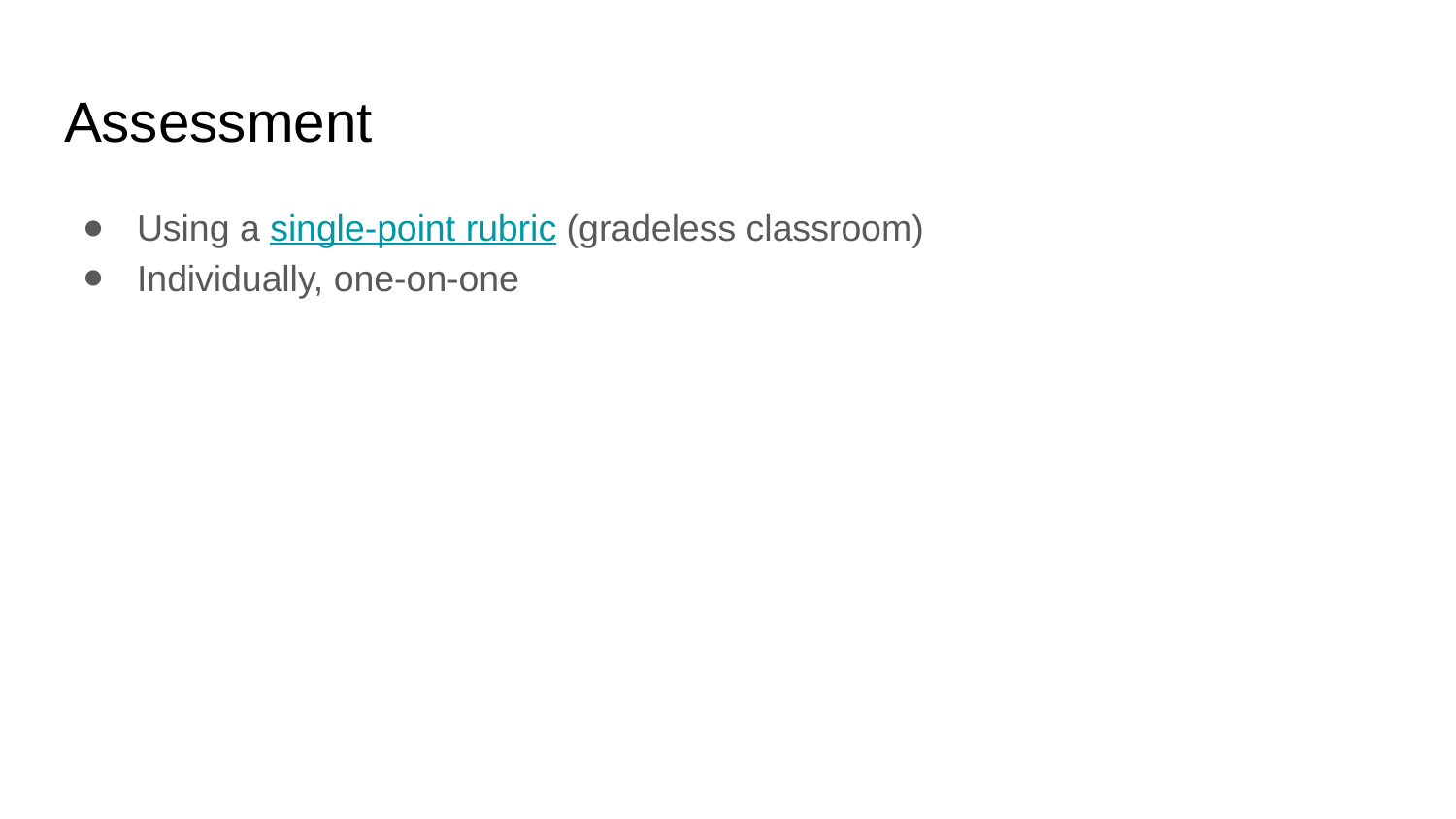

# Assessment
Using a single-point rubric (gradeless classroom)
Individually, one-on-one